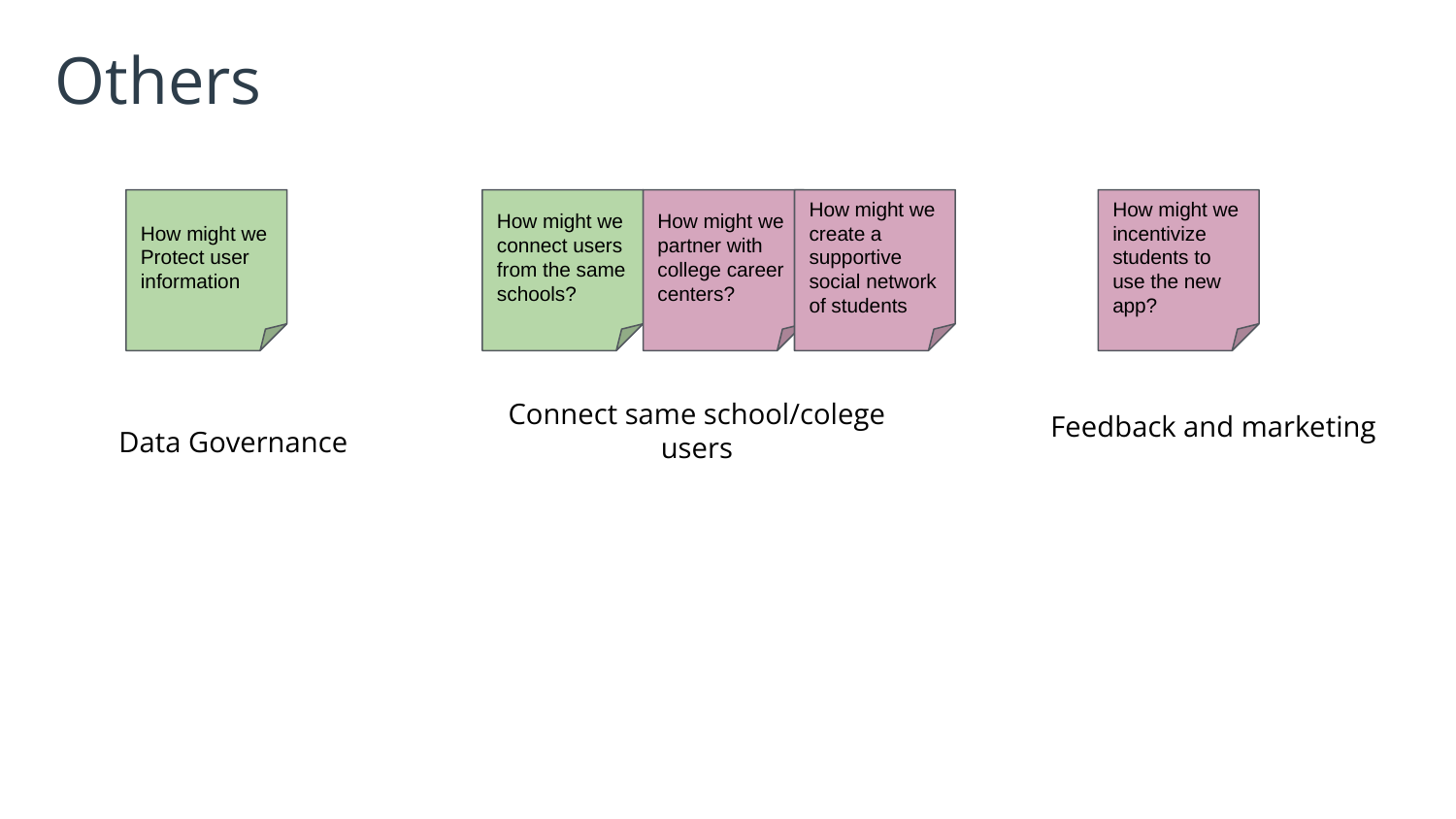

Others
How might we Protect user information
How might we connect users from the same schools?
How might we partner with college career centers?
How might we create a supportive social network of students
How might we incentivize students to use the new app?
Connect same school/colege users
Feedback and marketing
Data Governance